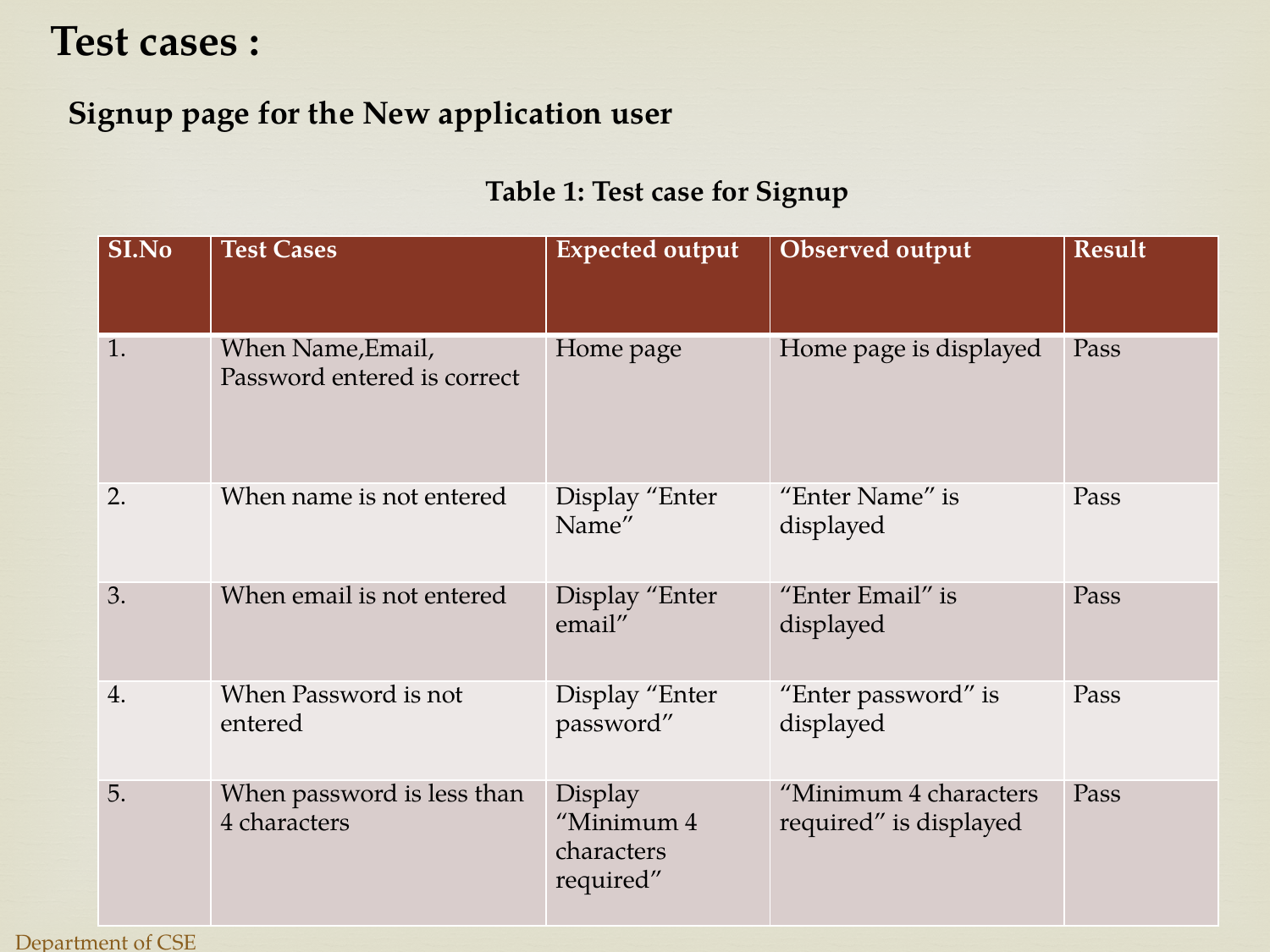

Test cases :
Signup page for the New application user
Table 1: Test case for Signup
| SI.No | Test Cases | Expected output | Observed output | Result |
| --- | --- | --- | --- | --- |
| 1. | When Name,Email, Password entered is correct | Home page | Home page is displayed | Pass |
| 2. | When name is not entered | Display “Enter Name” | “Enter Name” is displayed | Pass |
| 3. | When email is not entered | Display “Enter email” | “Enter Email” is displayed | Pass |
| 4. | When Password is not entered | Display “Enter password” | “Enter password” is displayed | Pass |
| 5. | When password is less than 4 characters | Display “Minimum 4 characters required” | “Minimum 4 characters required” is displayed | Pass |
Department of CSE